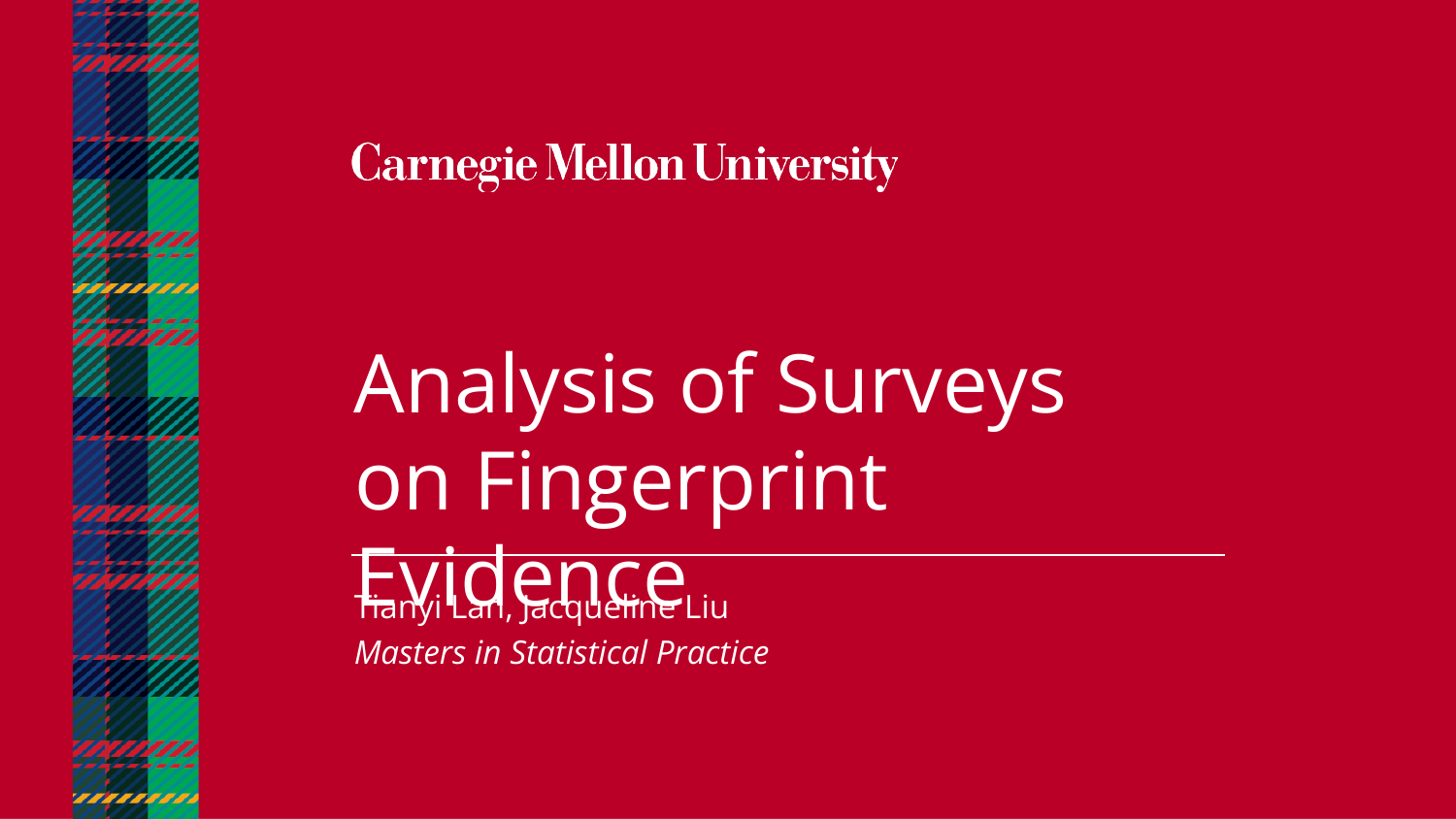

Analysis of Surveys on Fingerprint Evidence
Tianyi Lan, Jacqueline Liu
Masters in Statistical Practice